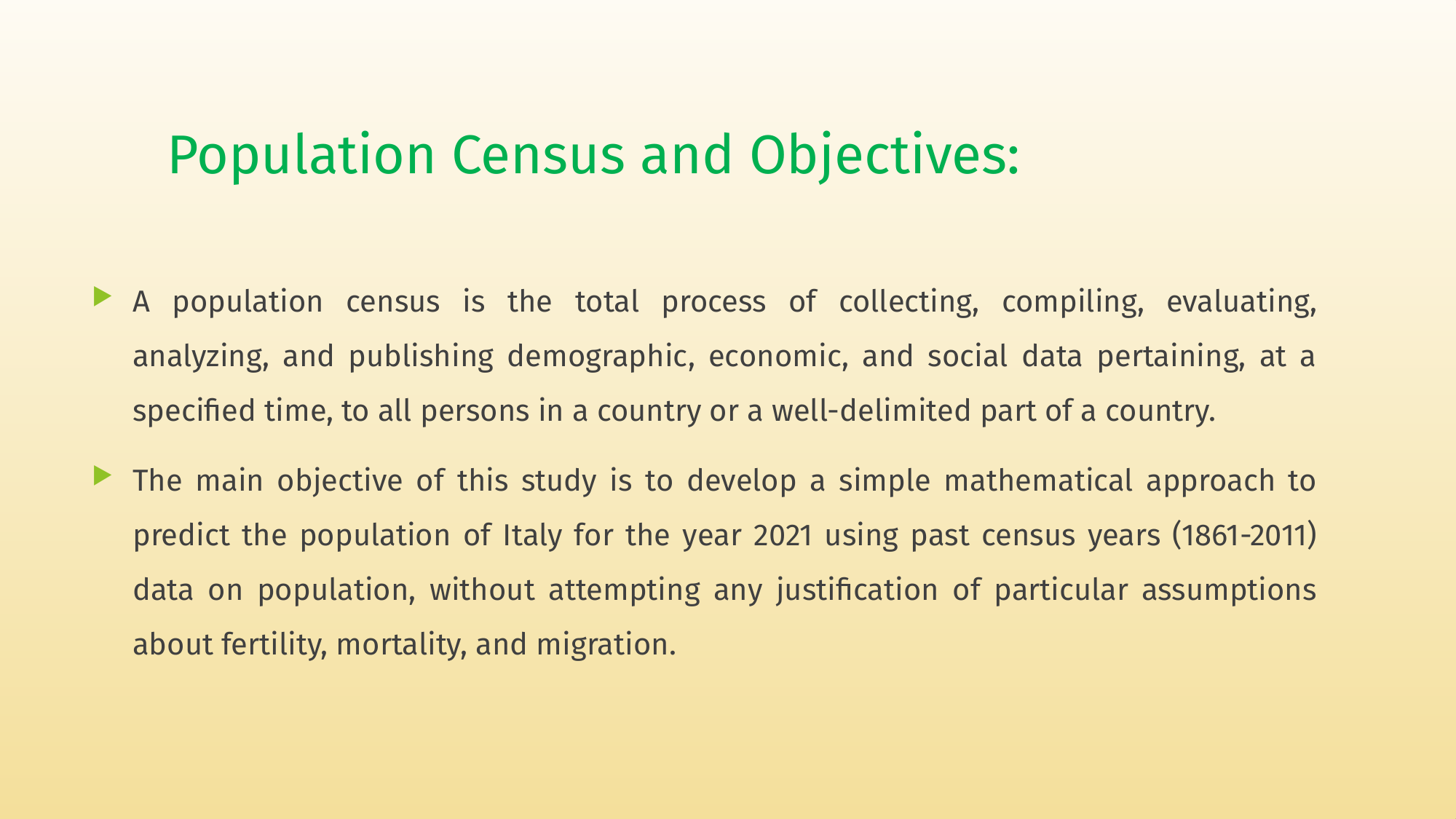

# Population Census and Objectives:
A population census is the total process of collecting, compiling, evaluating, analyzing, and publishing demographic, economic, and social data pertaining, at a specified time, to all persons in a country or a well-delimited part of a country.
The main objective of this study is to develop a simple mathematical approach to predict the population of Italy for the year 2021 using past census years (1861-2011) data on population, without attempting any justification of particular assumptions about fertility, mortality, and migration.